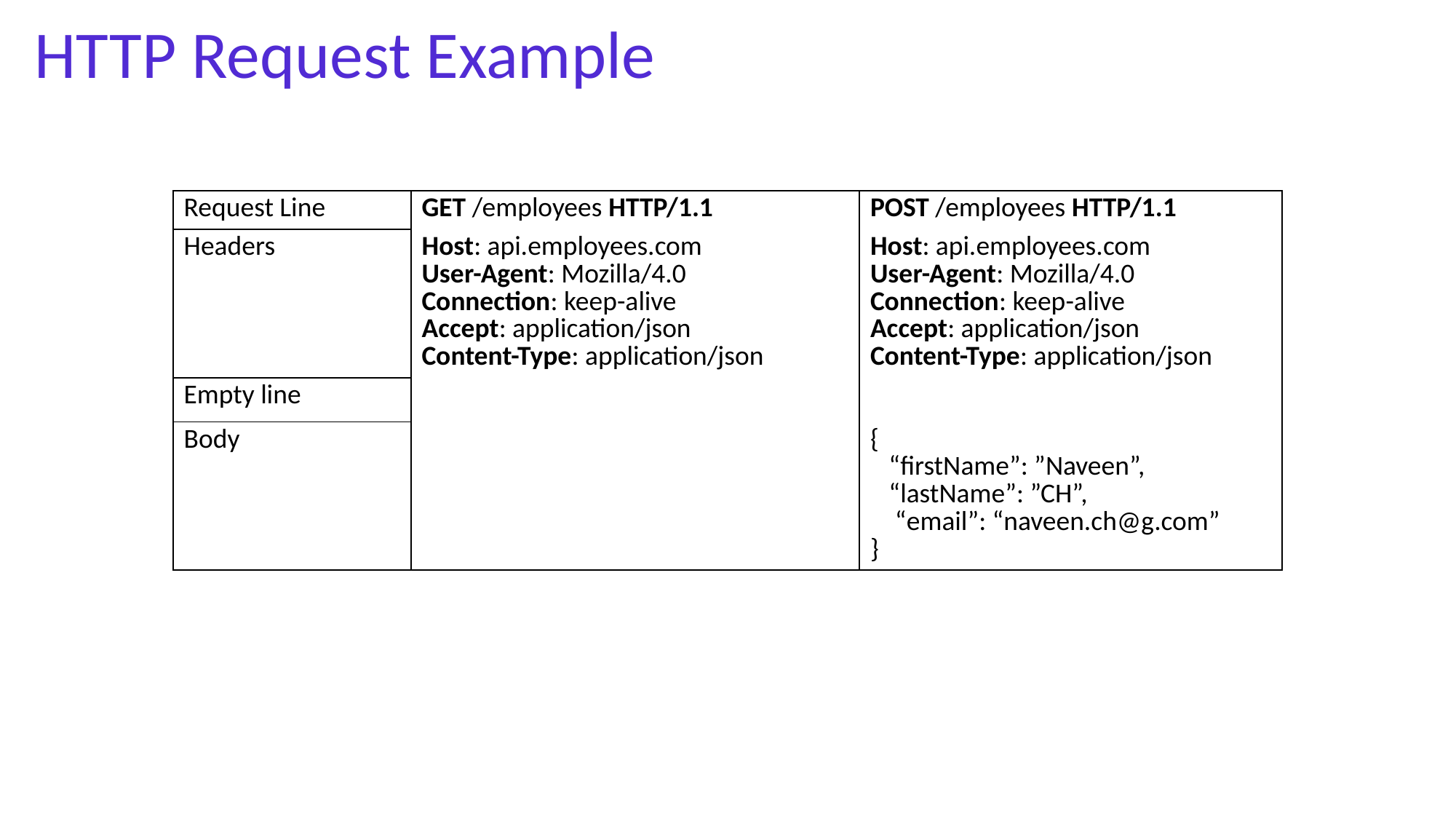

HTTP Request Example
| Request Line | GET /employees HTTP/1.1 | POST /employees HTTP/1.1 |
| --- | --- | --- |
| Headers | Host: api.employees.com User-Agent: Mozilla/4.0 Connection: keep-alive Accept: application/json Content-Type: application/json | Host: api.employees.com User-Agent: Mozilla/4.0 Connection: keep-alive Accept: application/json Content-Type: application/json |
| Empty line |  |  |
| Body |  | { “firstName”: ”Naveen”, “lastName”: ”CH”, “email”: “naveen.ch@g.com” } |